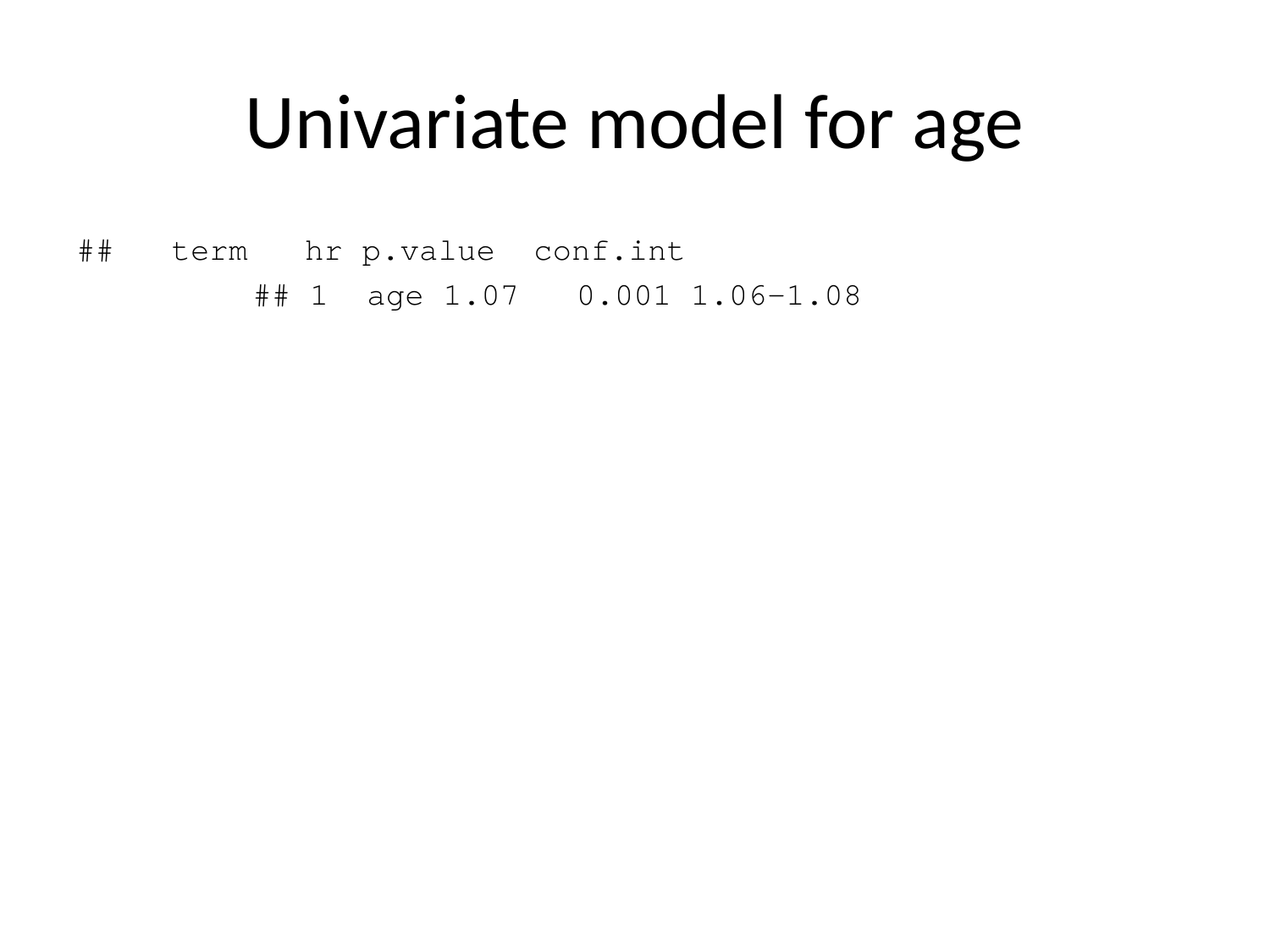

# Univariate model for age
##   term   hr p.value  conf.int
## 1  age 1.07   0.001 1.06-1.08